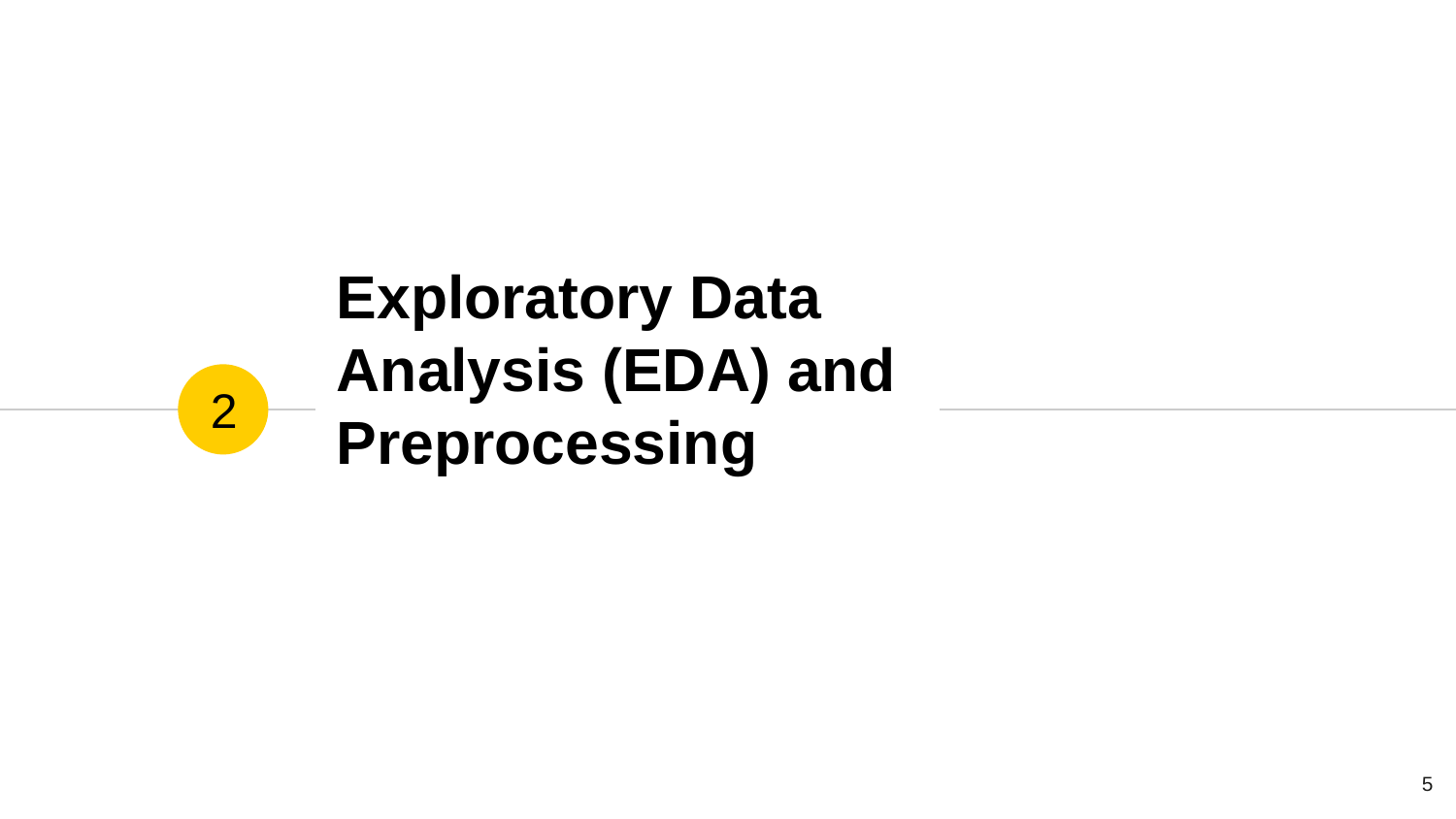

# Exploratory Data Analysis (EDA) and Preprocessing
2
5